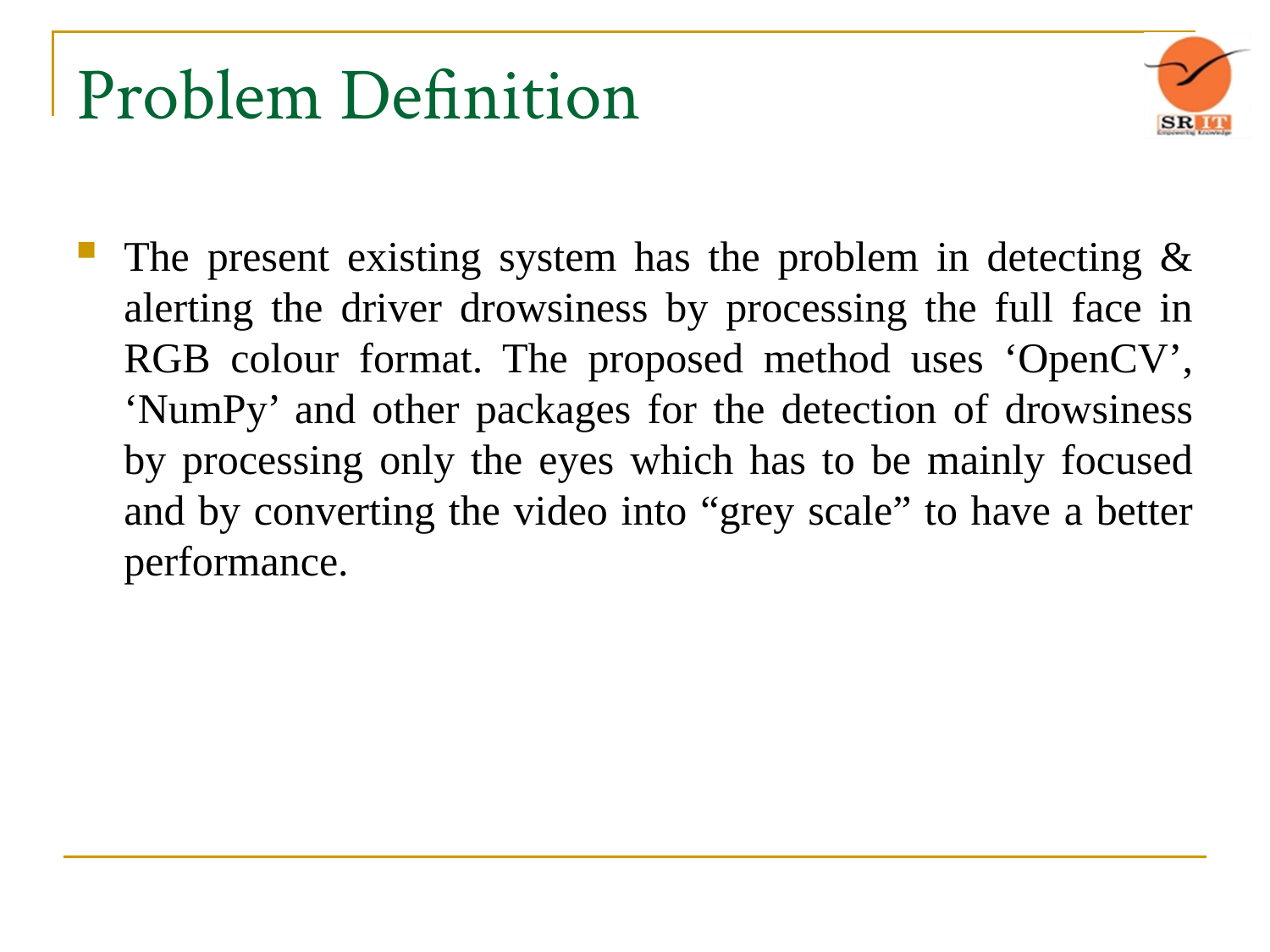

# Problem Definition
The present existing system has the problem in detecting & alerting the driver drowsiness by processing the full face in RGB colour format. The proposed method uses ‘OpenCV’, ‘NumPy’ and other packages for the detection of drowsiness by processing only the eyes which has to be mainly focused and by converting the video into “grey scale” to have a better performance.